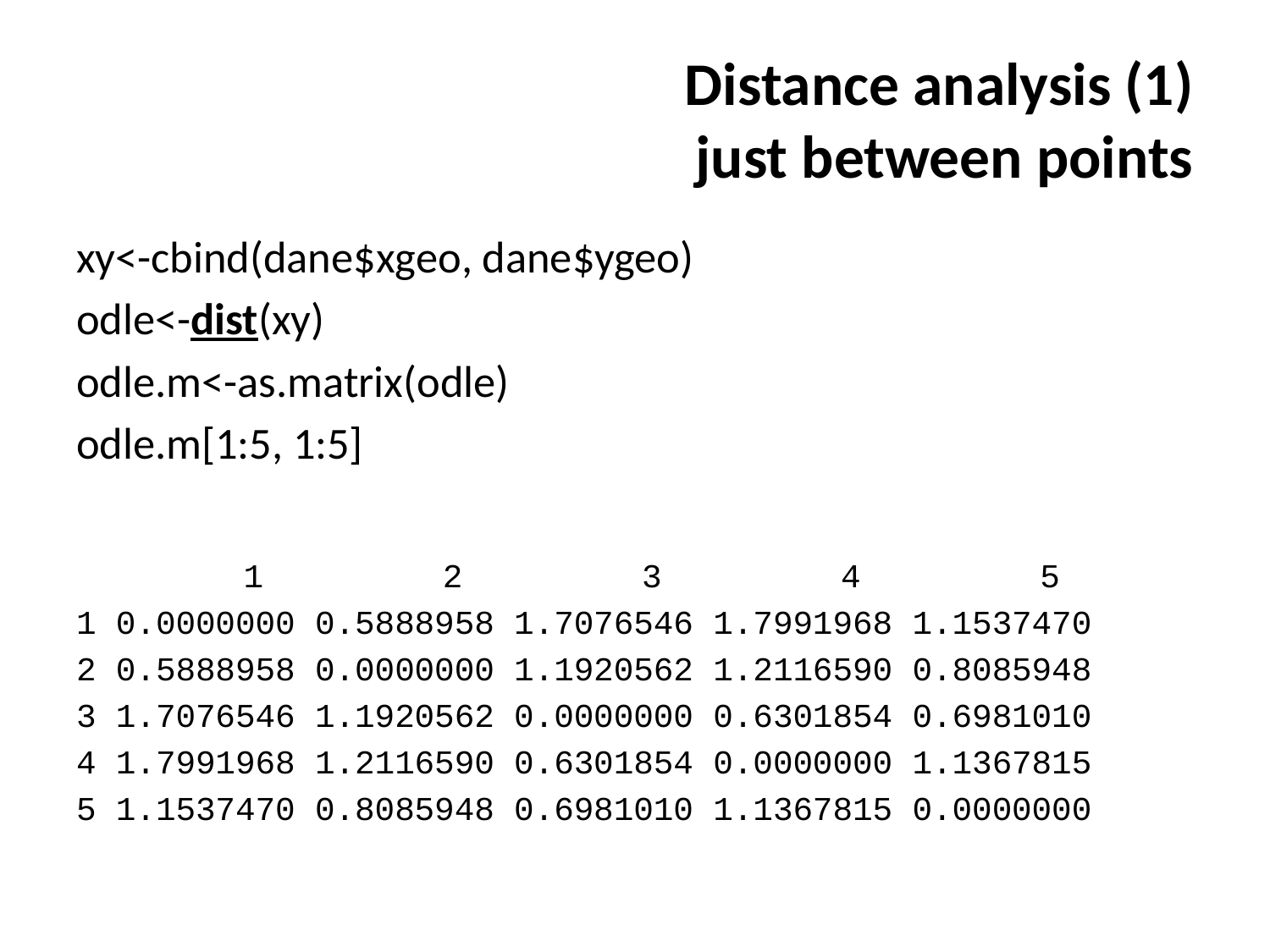

# Distance analysis (1) just between points
xy<-cbind(dane$xgeo, dane$ygeo)
odle<-dist(xy)
odle.m<-as.matrix(odle)
odle.m[1:5, 1:5]

                 	 1         2         3         4         5
1 0.0000000 0.5888958 1.7076546 1.7991968 1.1537470
2 0.5888958 0.0000000 1.1920562 1.2116590 0.8085948
3 1.7076546 1.1920562 0.0000000 0.6301854 0.6981010
4 1.7991968 1.2116590 0.6301854 0.0000000 1.1367815
5 1.1537470 0.8085948 0.6981010 1.1367815 0.0000000